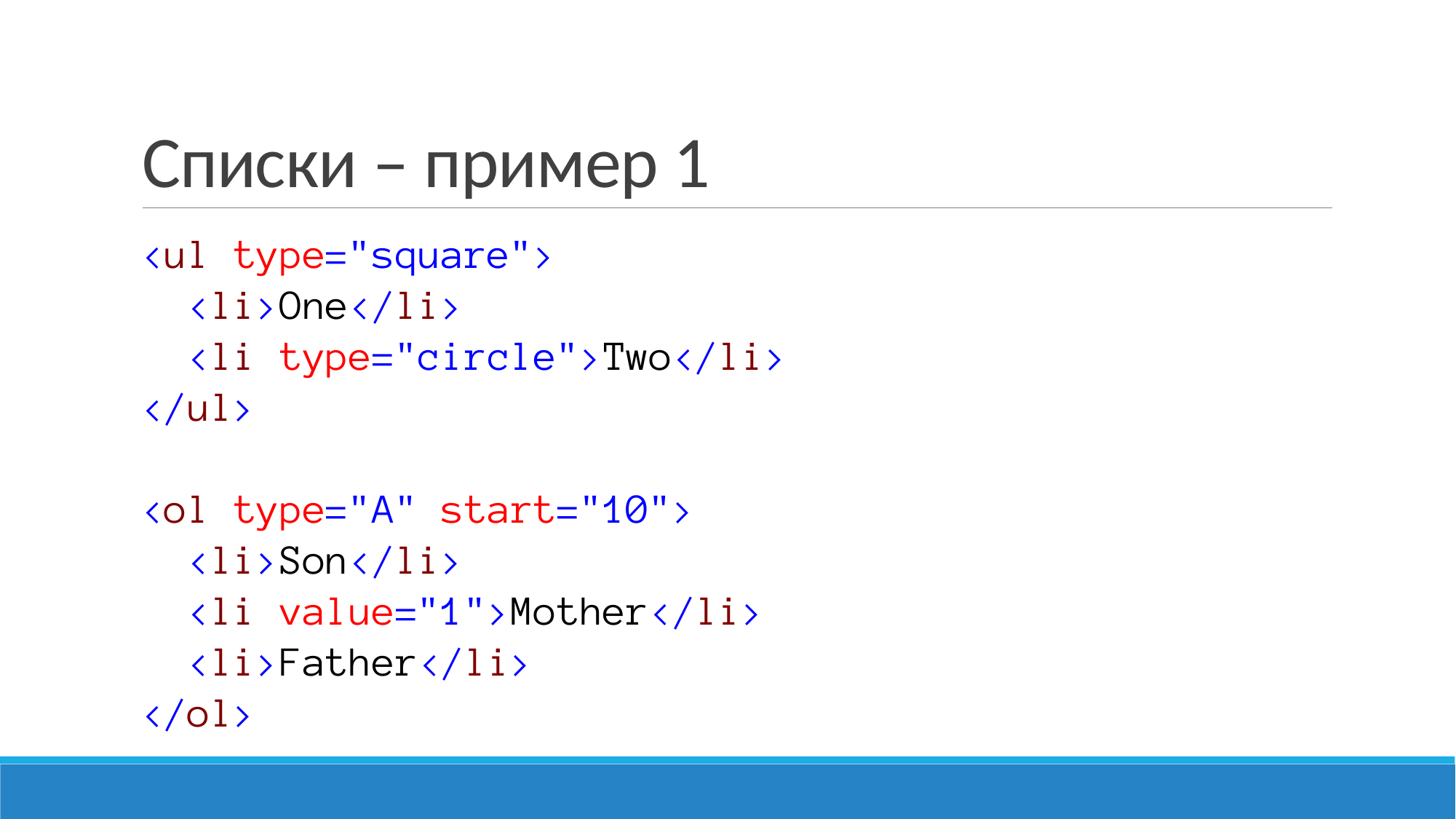

# Списки – пример 1
<ul type="square">
  <li>One</li>
  <li type="circle">Two</li>
</ul>

<ol type="A" start="10">
  <li>Son</li>
  <li value="1">Mother</li>
  <li>Father</li>
</ol>